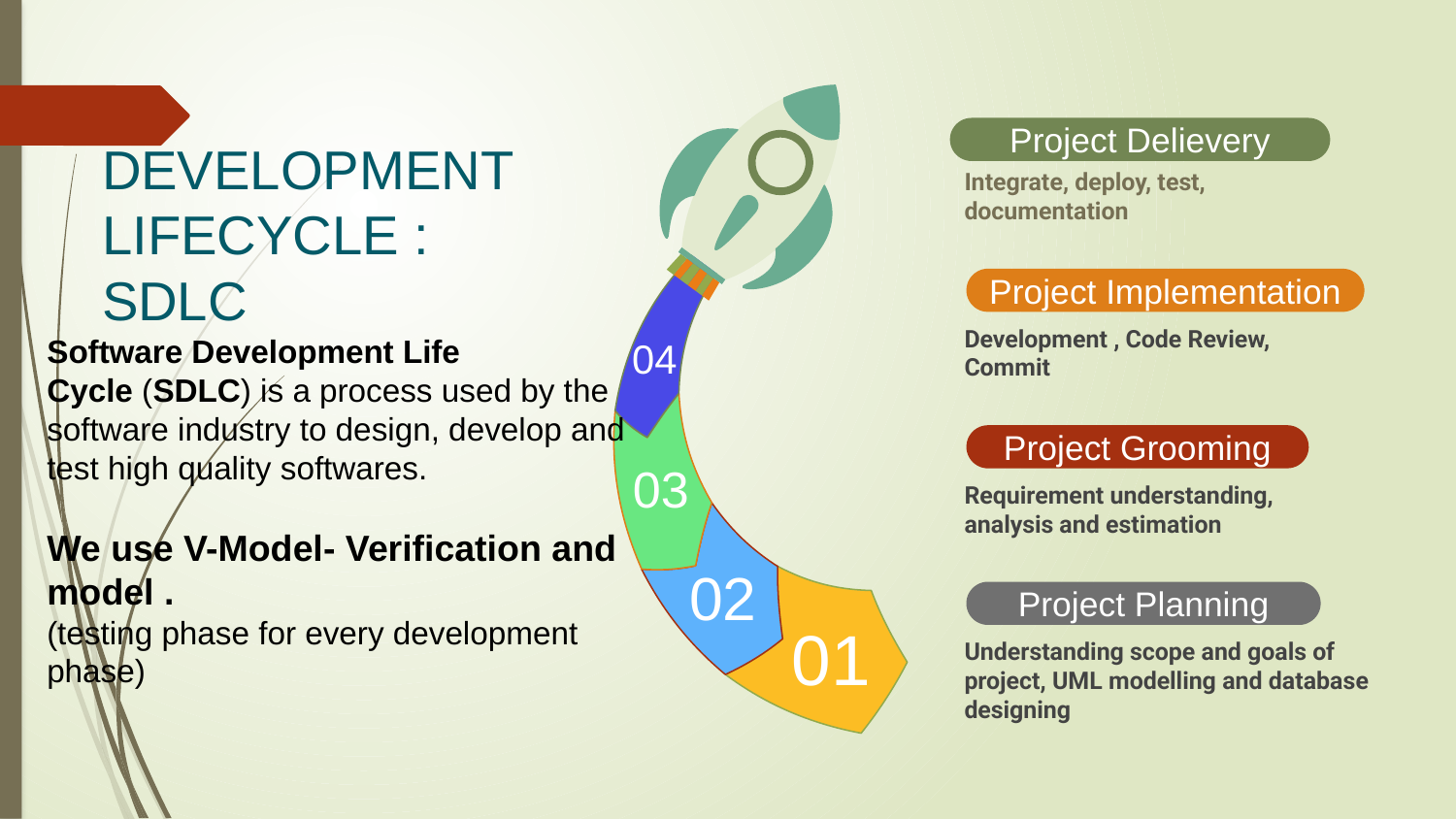

Project Delievery
Integrate, deploy, test, documentation
DEVELOPMENT LIFECYCLE : SDLC

04
Project Implementation
Development , Code Review, Commit
Software Development Life Cycle (SDLC) is a process used by the software industry to design, develop and test high quality softwares.

We use V-Model- Verification and model .
(testing phase for every development phase)

03
Project Grooming
Requirement understanding, analysis and estimation

02

01
Project Planning
Understanding scope and goals of project, UML modelling and database designing